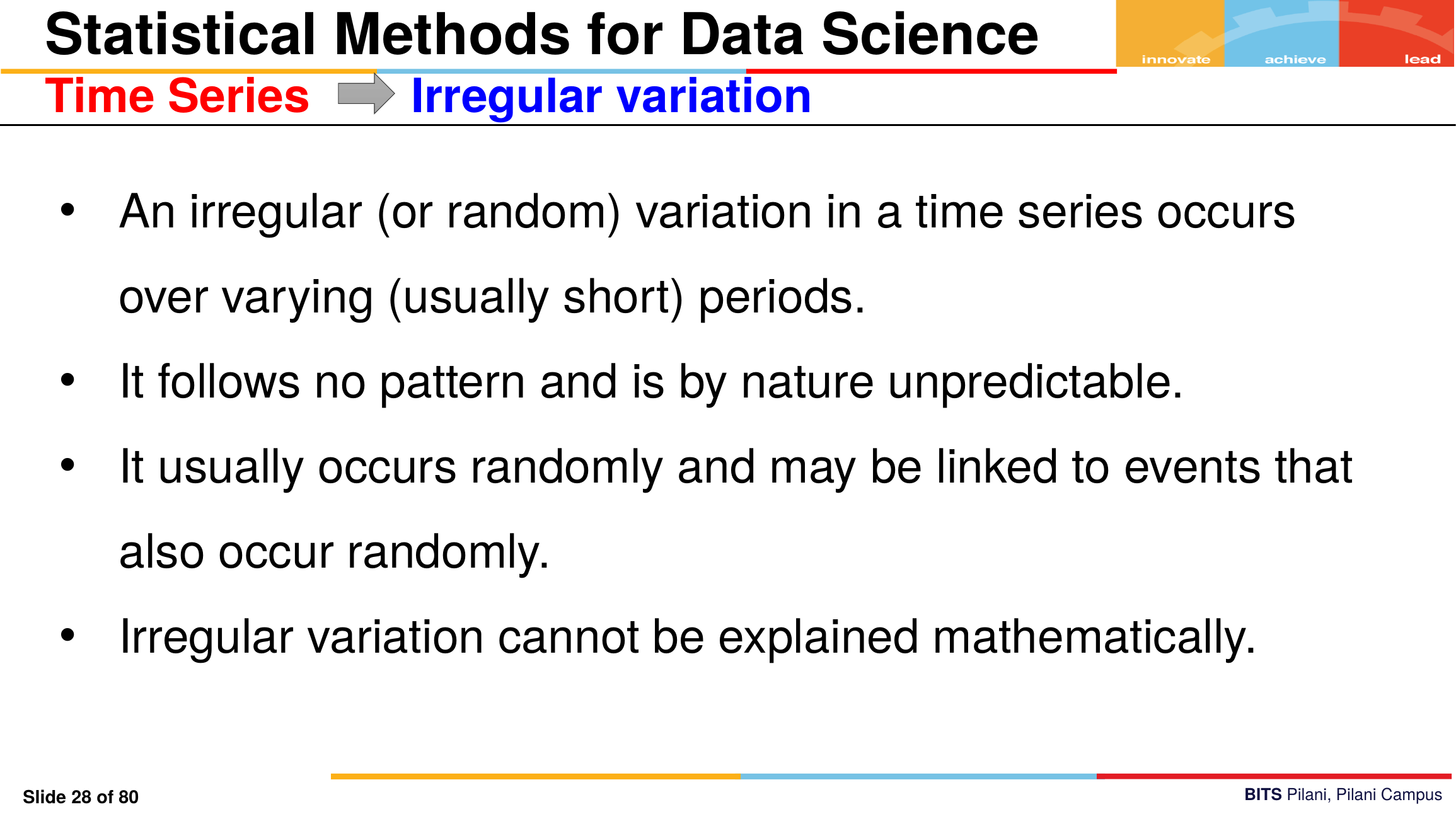

Statistical Methods for Data Science
Time Series
Irregular variation

An irregular (or random) variation in a time series occurs over varying (usually short) periods.
It follows no pattern and is by nature unpredictable.
It usually occurs randomly and may be linked to events that also occur randomly.
Irregular variation cannot be explained mathematically.